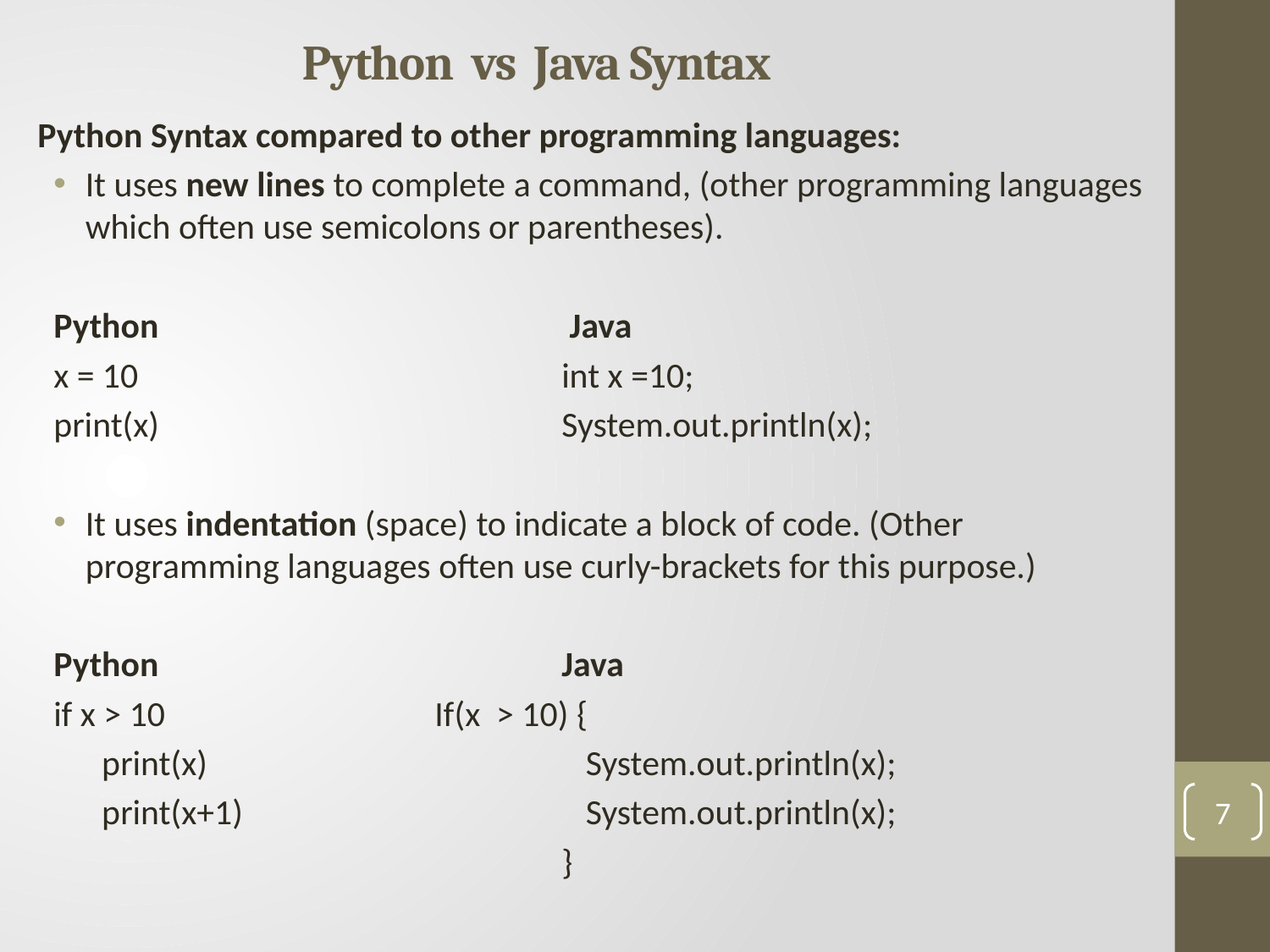

# Python  vs  Java Syntax
Python Syntax compared to other programming languages:
It uses new lines to complete a command, (other programming languages which often use semicolons or parentheses).

Python				 Java
x = 10				int x =10;
print(x)				System.out.println(x);

It uses indentation (space) to indicate a block of code. (Other programming languages often use curly-brackets for this purpose.)

Python				Java
if x > 10			If(x  > 10) {
      print(x)			   System.out.println(x);
      print(x+1) 			   System.out.println(x);
				}

7